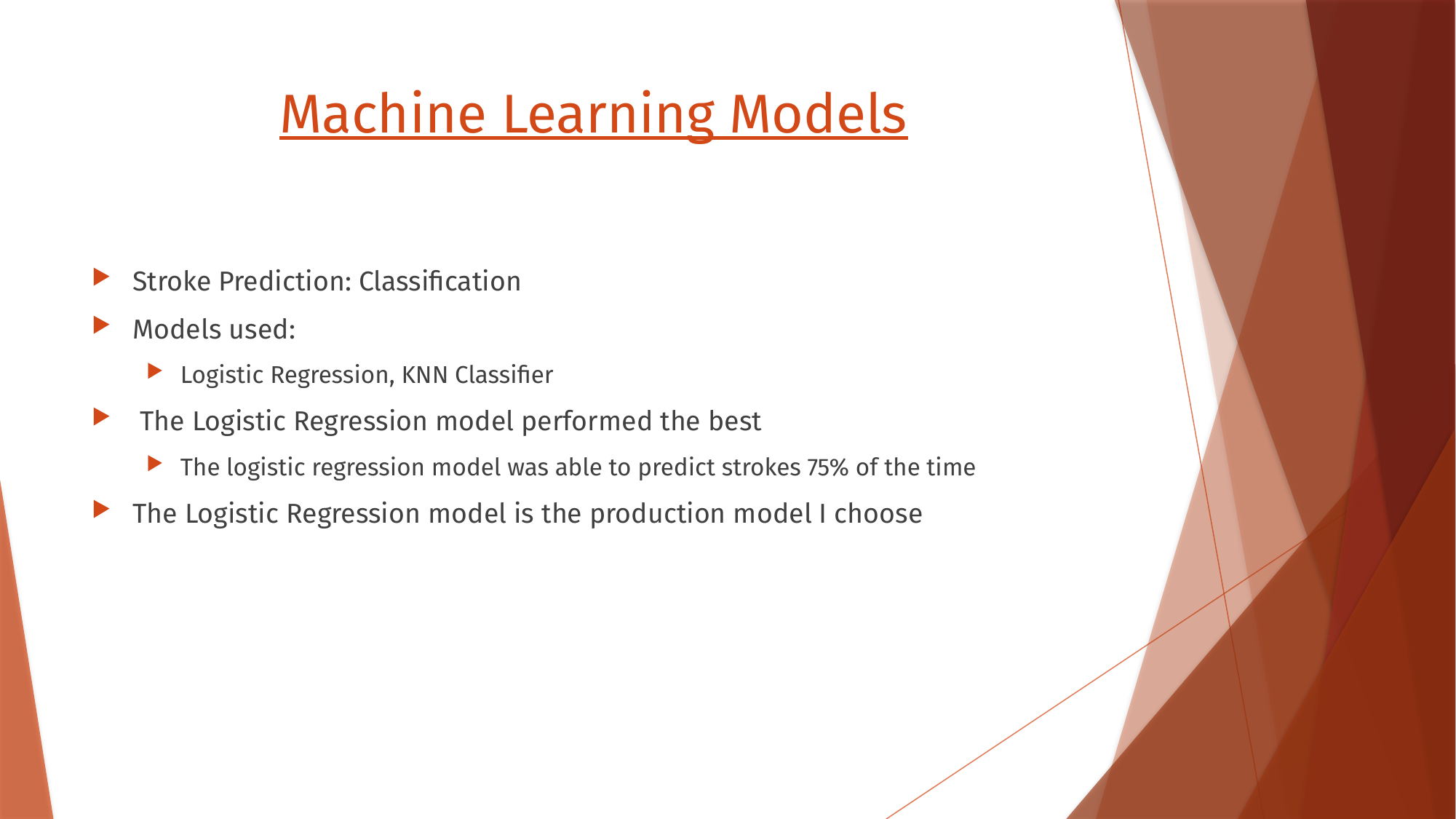

# Machine Learning Models
Stroke Prediction: Classification
Models used:
Logistic Regression, KNN Classifier
 The Logistic Regression model performed the best
The logistic regression model was able to predict strokes 75% of the time
The Logistic Regression model is the production model I choose